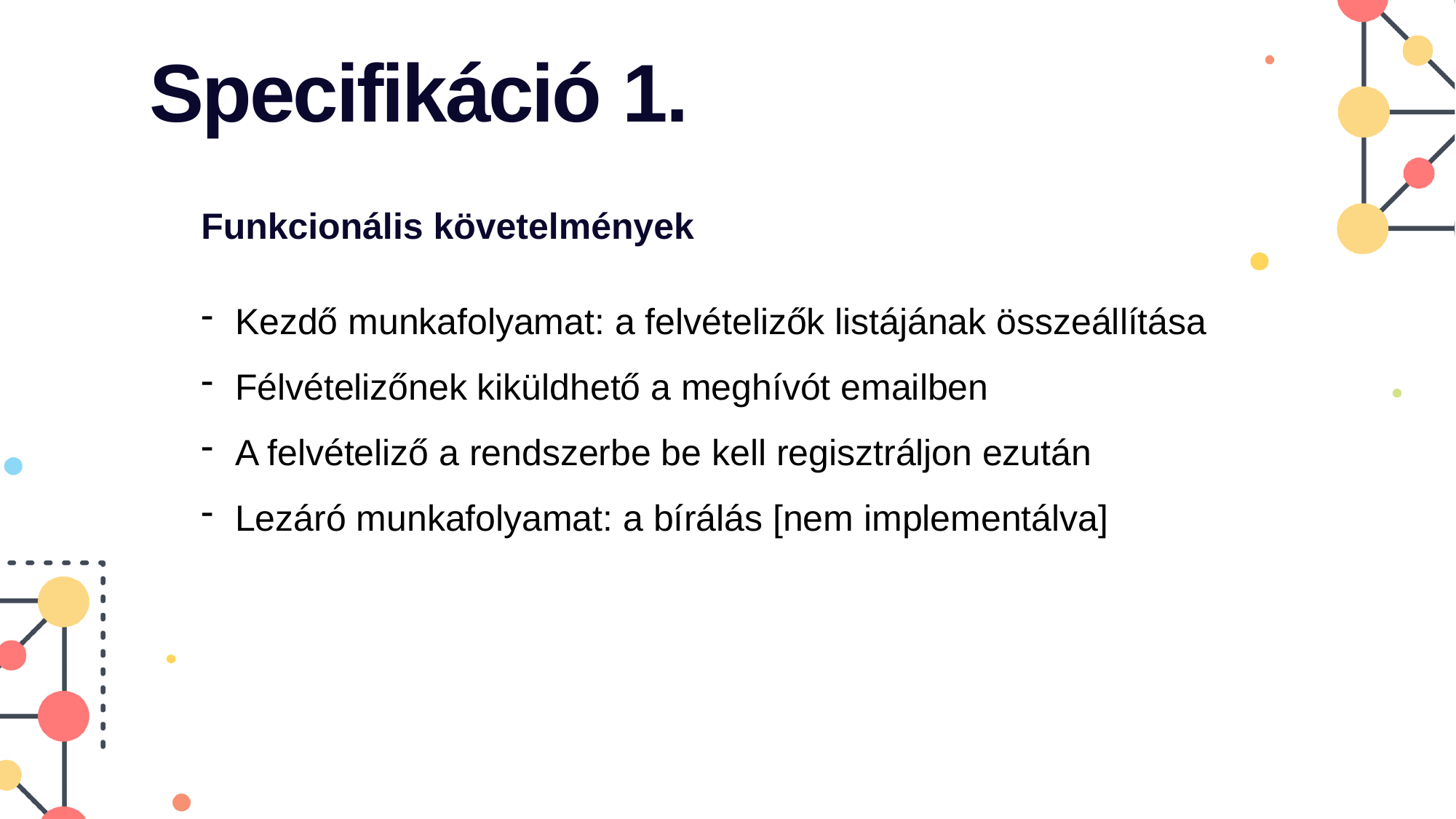

# Specifikáció 1.
Funkcionális követelmények
Kezdő munkafolyamat: a felvételizők listájának összeállítása
Félvételizőnek kiküldhető a meghívót emailben
A felvételiző a rendszerbe be kell regisztráljon ezután
Lezáró munkafolyamat: a bírálás [nem implementálva]